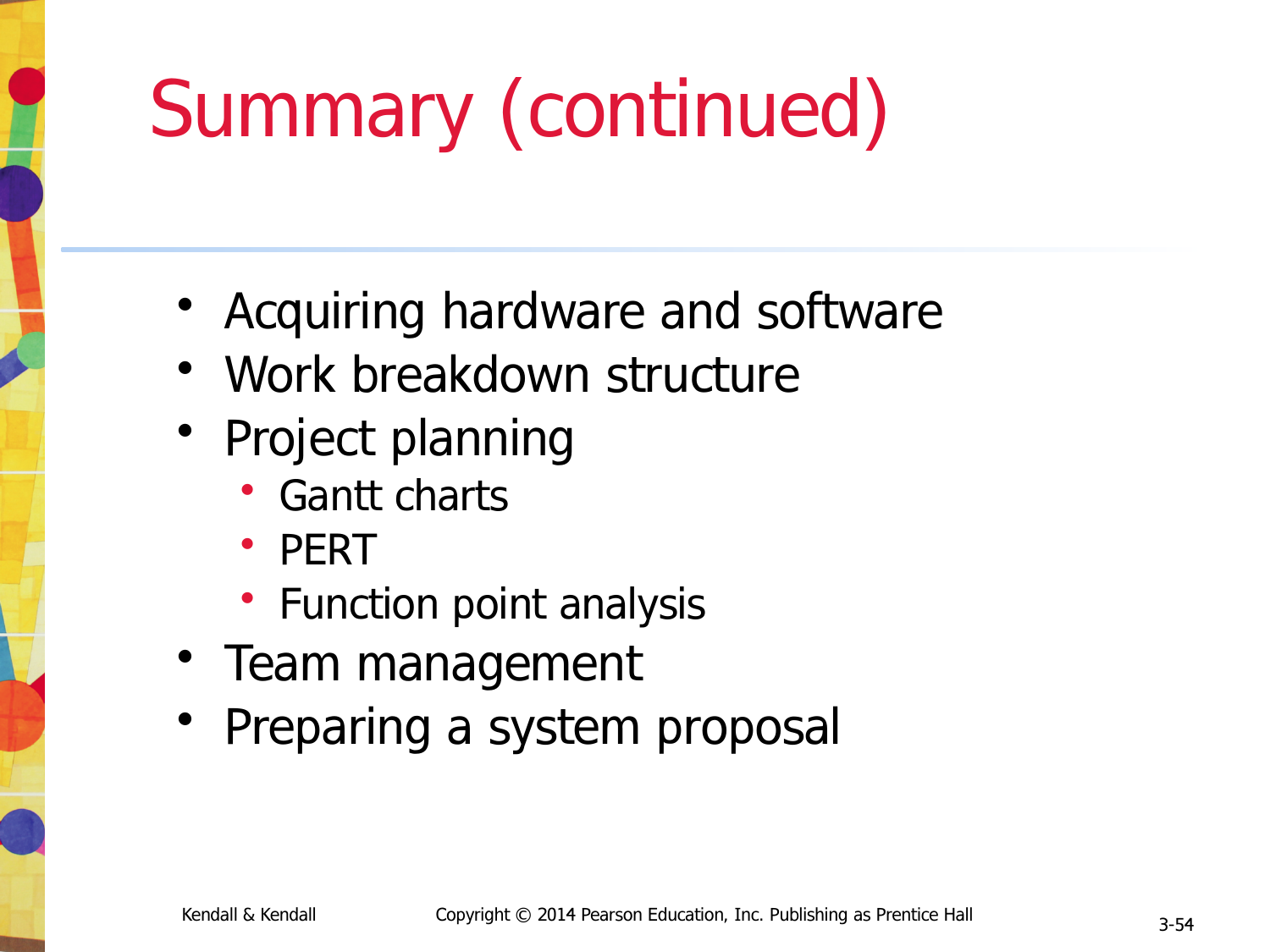

# Summary (continued)
Acquiring hardware and software
Work breakdown structure
Project planning
Gantt charts
PERT
Function point analysis
Team management
Preparing a system proposal
3-54